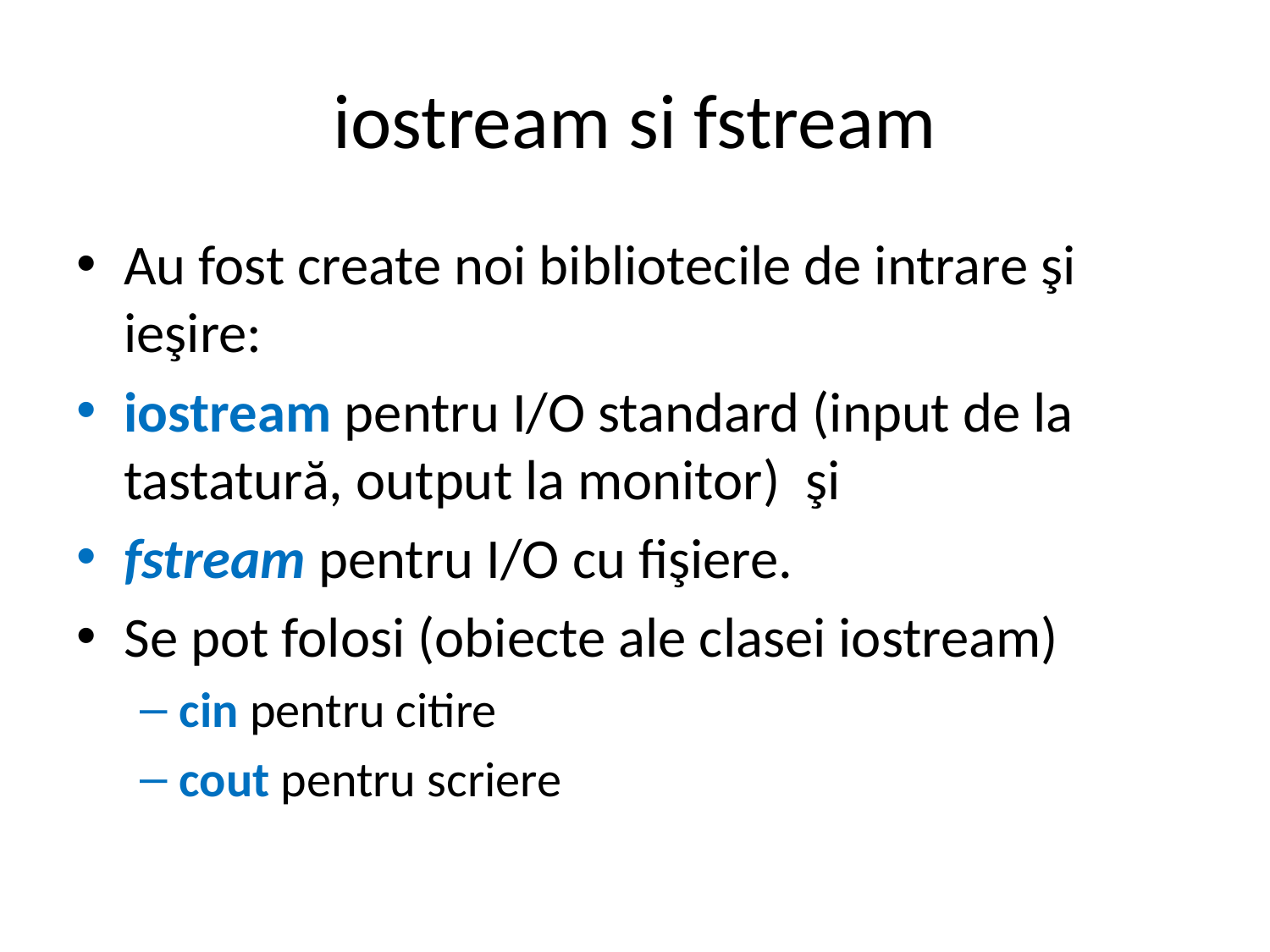

# iostream si fstream
Au fost create noi bibliotecile de intrare şi ieşire:
iostream pentru I/O standard (input de la tastatură, output la monitor)  şi
fstream pentru I/O cu fişiere.
Se pot folosi (obiecte ale clasei iostream)
cin pentru citire
cout pentru scriere